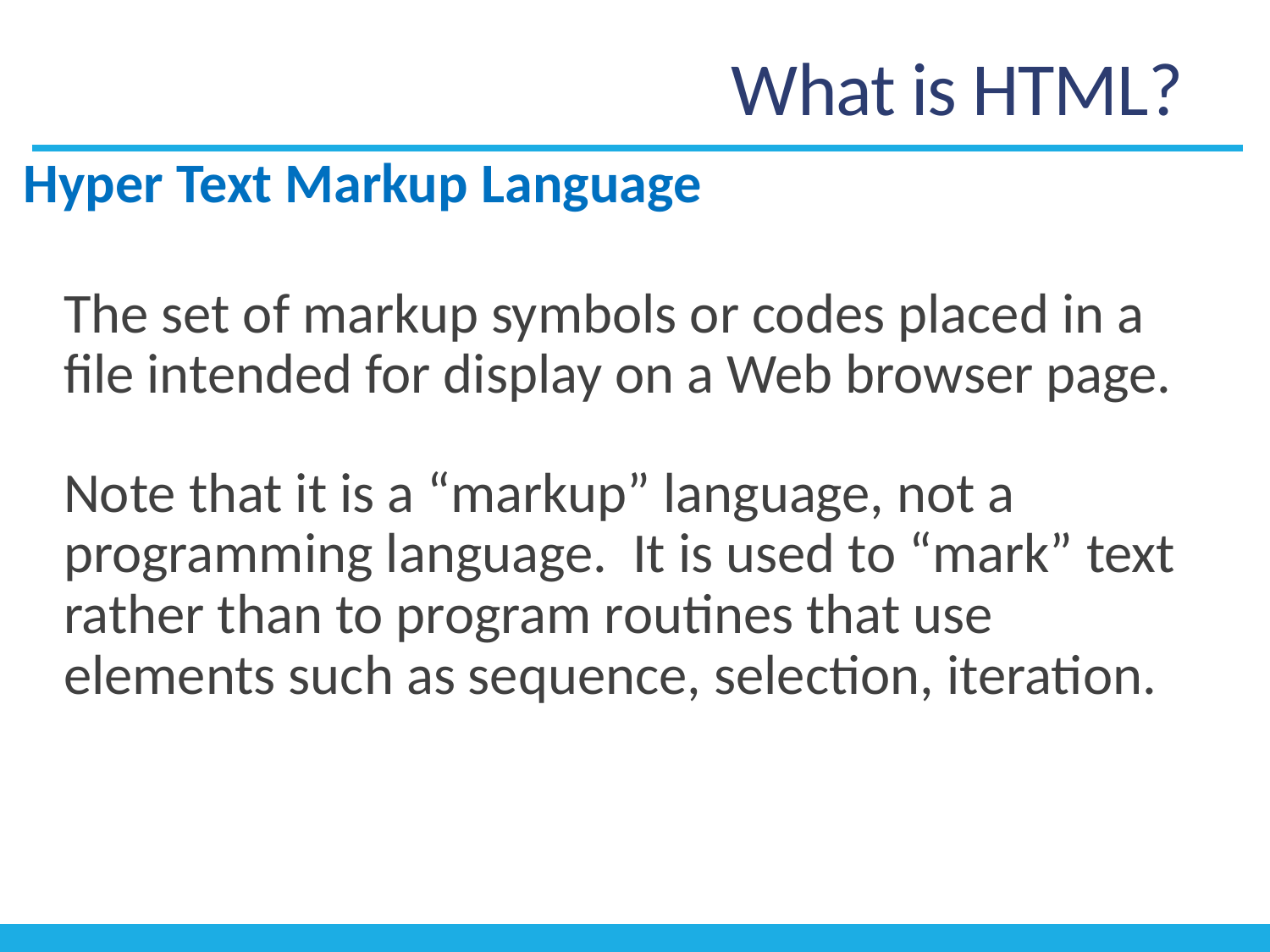

# What is HTML?
Hyper Text Markup Language

The set of markup symbols or codes placed in a file intended for display on a Web browser page.

Note that it is a “markup” language, not a programming language.  It is used to “mark” text rather than to program routines that use elements such as sequence, selection, iteration.